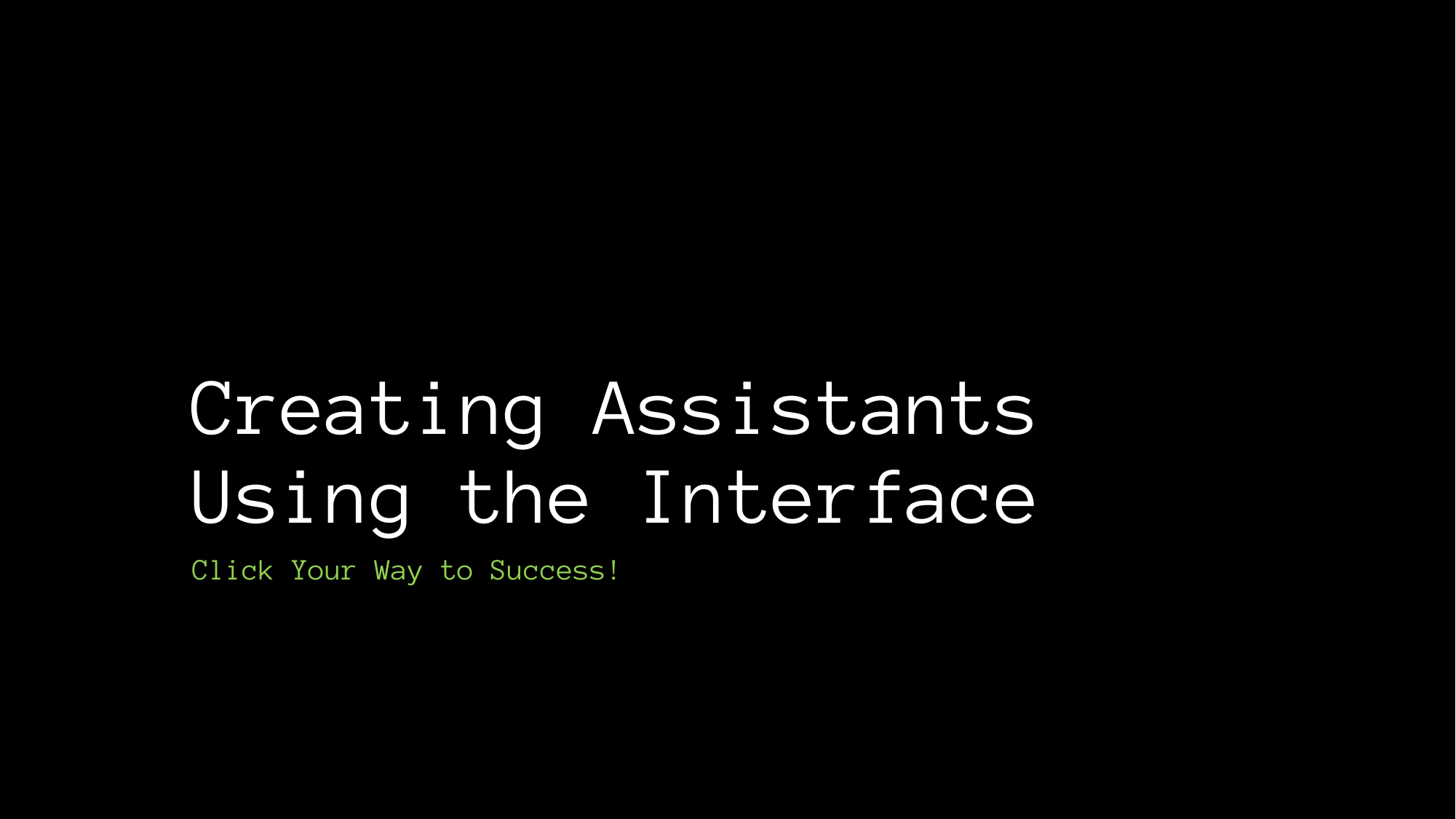

# Creating Assistants Using the Interface
Click Your Way to Success!